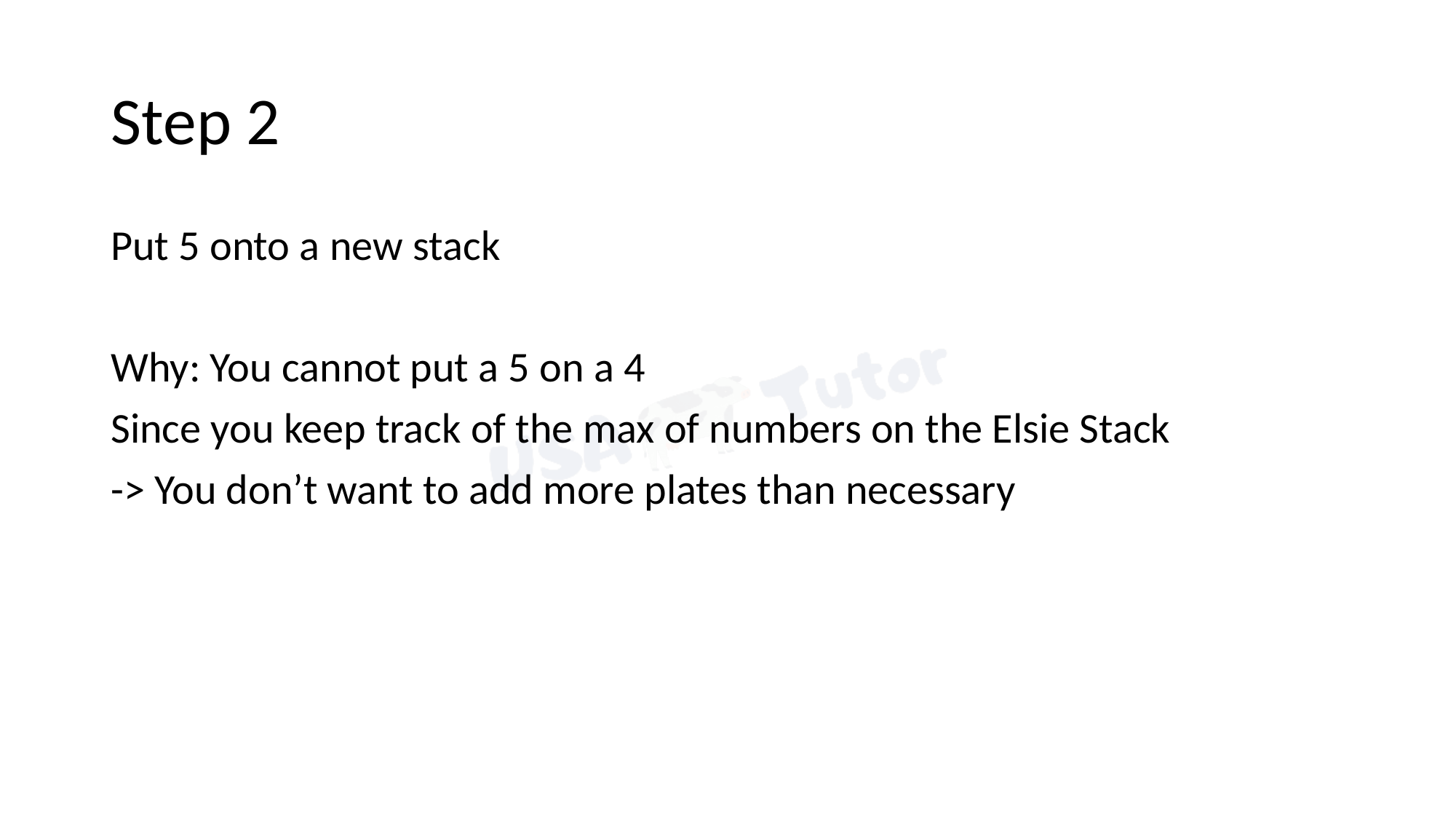

# Step 2
Put 5 onto a new stack

Why: You cannot put a 5 on a 4
Since you keep track of the max of numbers on the Elsie Stack
-> You don’t want to add more plates than necessary